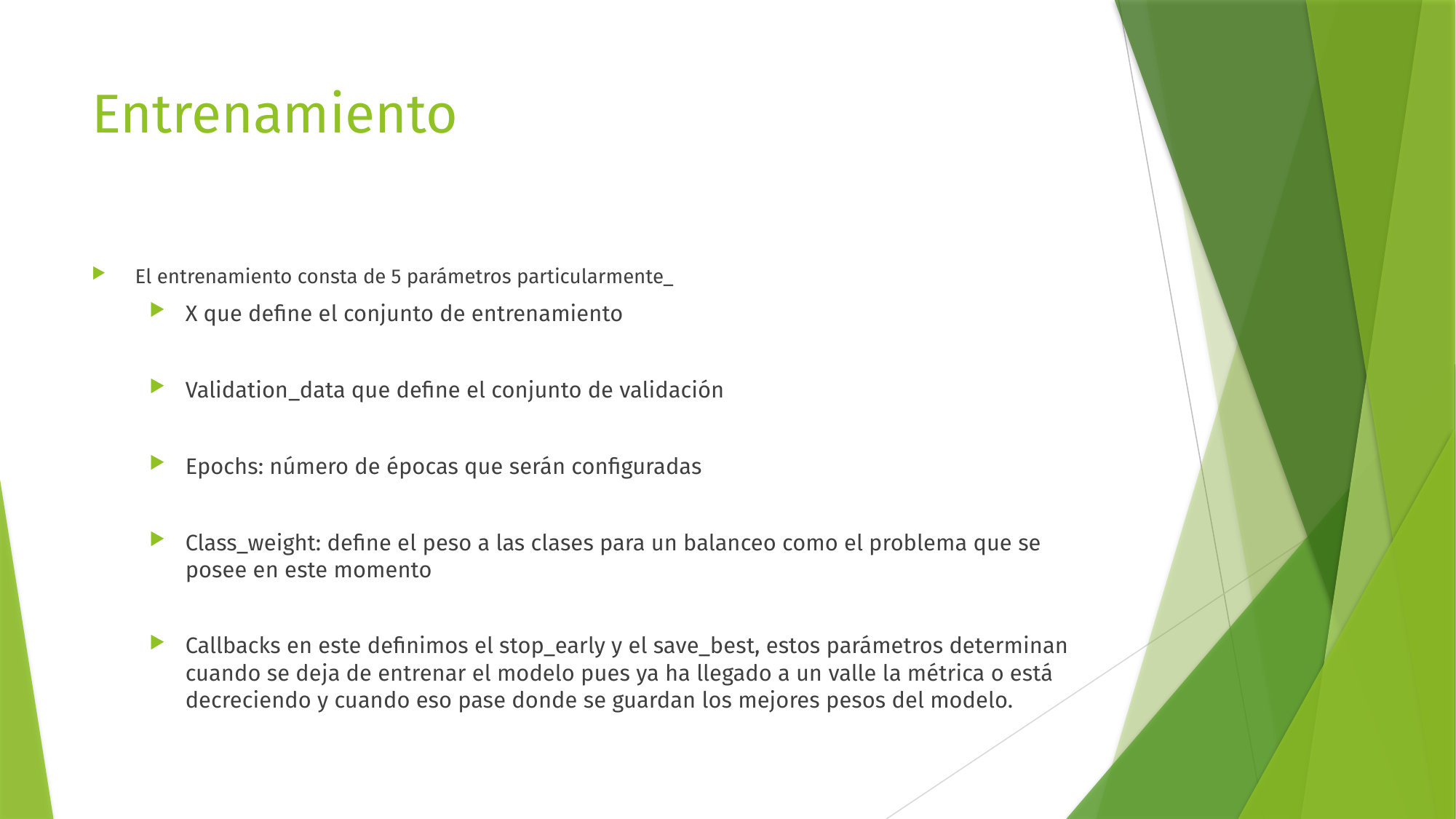

# Entrenamiento
El entrenamiento consta de 5 parámetros particularmente_
X que define el conjunto de entrenamiento

Validation_data que define el conjunto de validación

Epochs: número de épocas que serán configuradas

Class_weight: define el peso a las clases para un balanceo como el problema que se posee en este momento

Callbacks en este definimos el stop_early y el save_best, estos parámetros determinan cuando se deja de entrenar el modelo pues ya ha llegado a un valle la métrica o está decreciendo y cuando eso pase donde se guardan los mejores pesos del modelo.